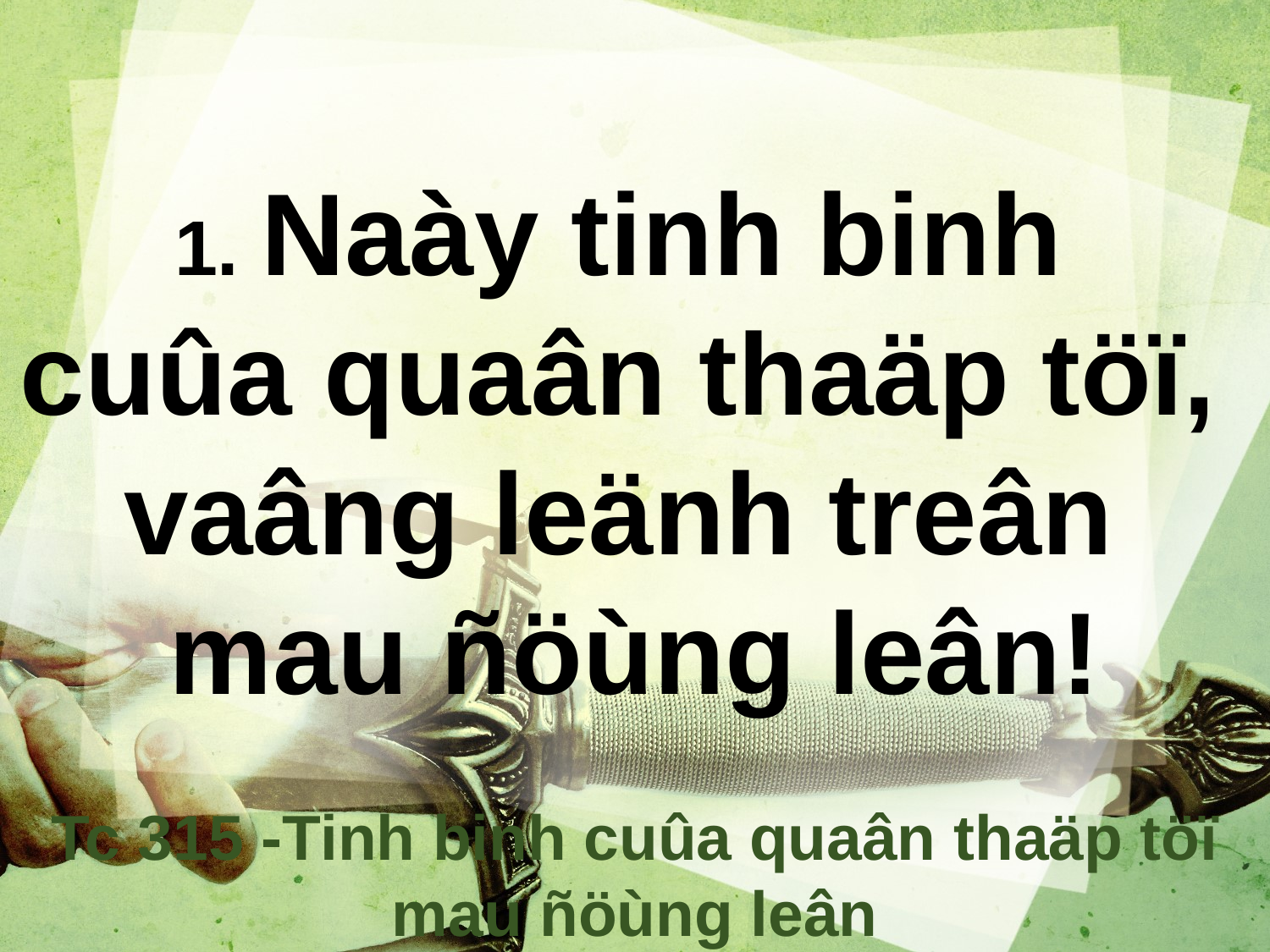

1. Naày tinh binh
cuûa quaân thaäp töï,
vaâng leänh treân
mau ñöùng leân!
Tc 315 -Tinh binh cuûa quaân thaäp töï mau ñöùng leân